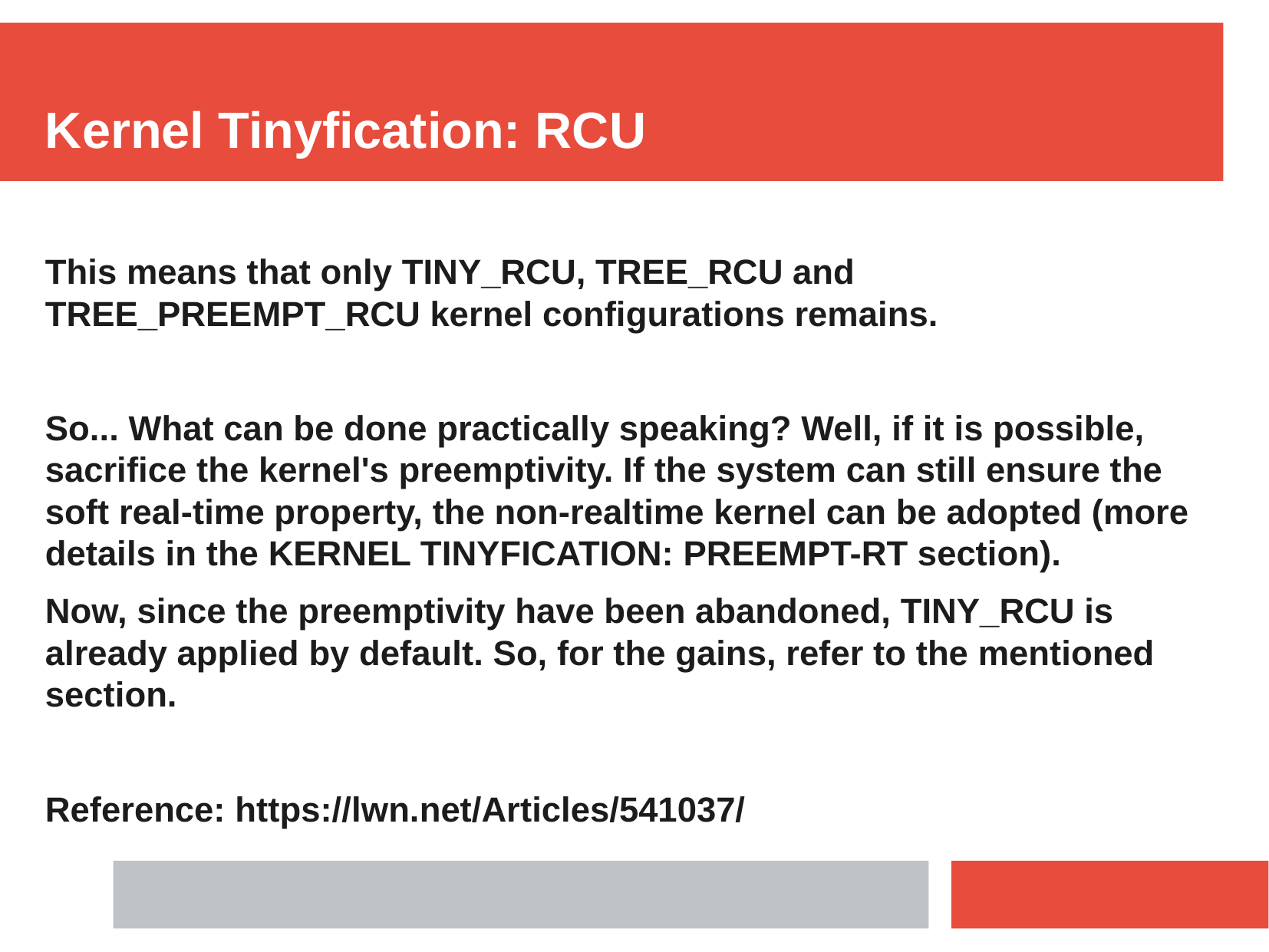

Kernel Tinyfication: RCU
This means that only TINY_RCU, TREE_RCU and TREE_PREEMPT_RCU kernel configurations remains.

So... What can be done practically speaking? Well, if it is possible, sacrifice the kernel's preemptivity. If the system can still ensure the soft real-time property, the non-realtime kernel can be adopted (more details in the KERNEL TINYFICATION: PREEMPT-RT section).
Now, since the preemptivity have been abandoned, TINY_RCU is already applied by default. So, for the gains, refer to the mentioned section.

Reference: https://lwn.net/Articles/541037/